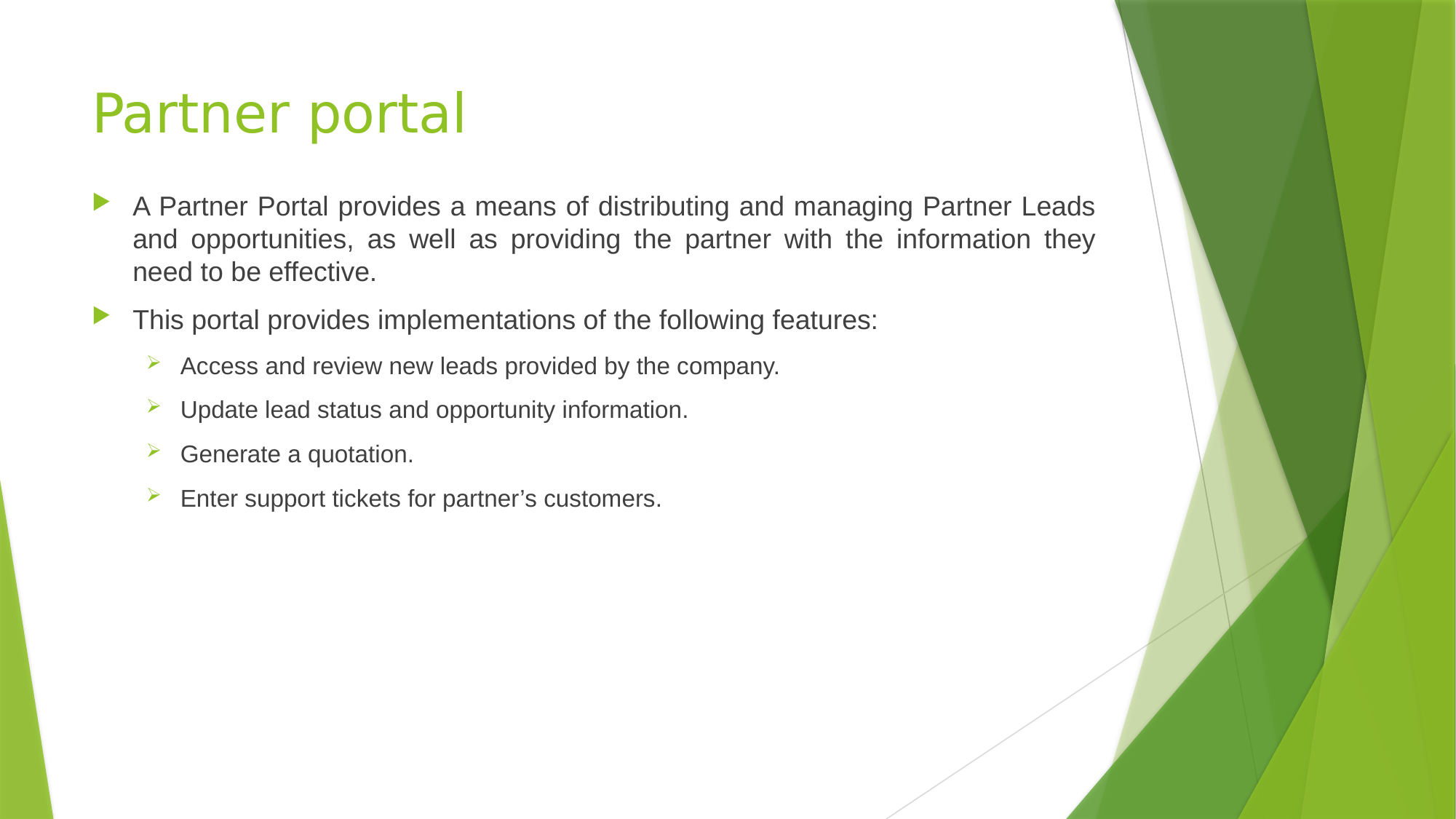

# Partner portal
A Partner Portal provides a means of distributing and managing Partner Leads and opportunities, as well as providing the partner with the information they need to be effective.
This portal provides implementations of the following features:
Access and review new leads provided by the company.
Update lead status and opportunity information.
Generate a quotation.
Enter support tickets for partner’s customers.